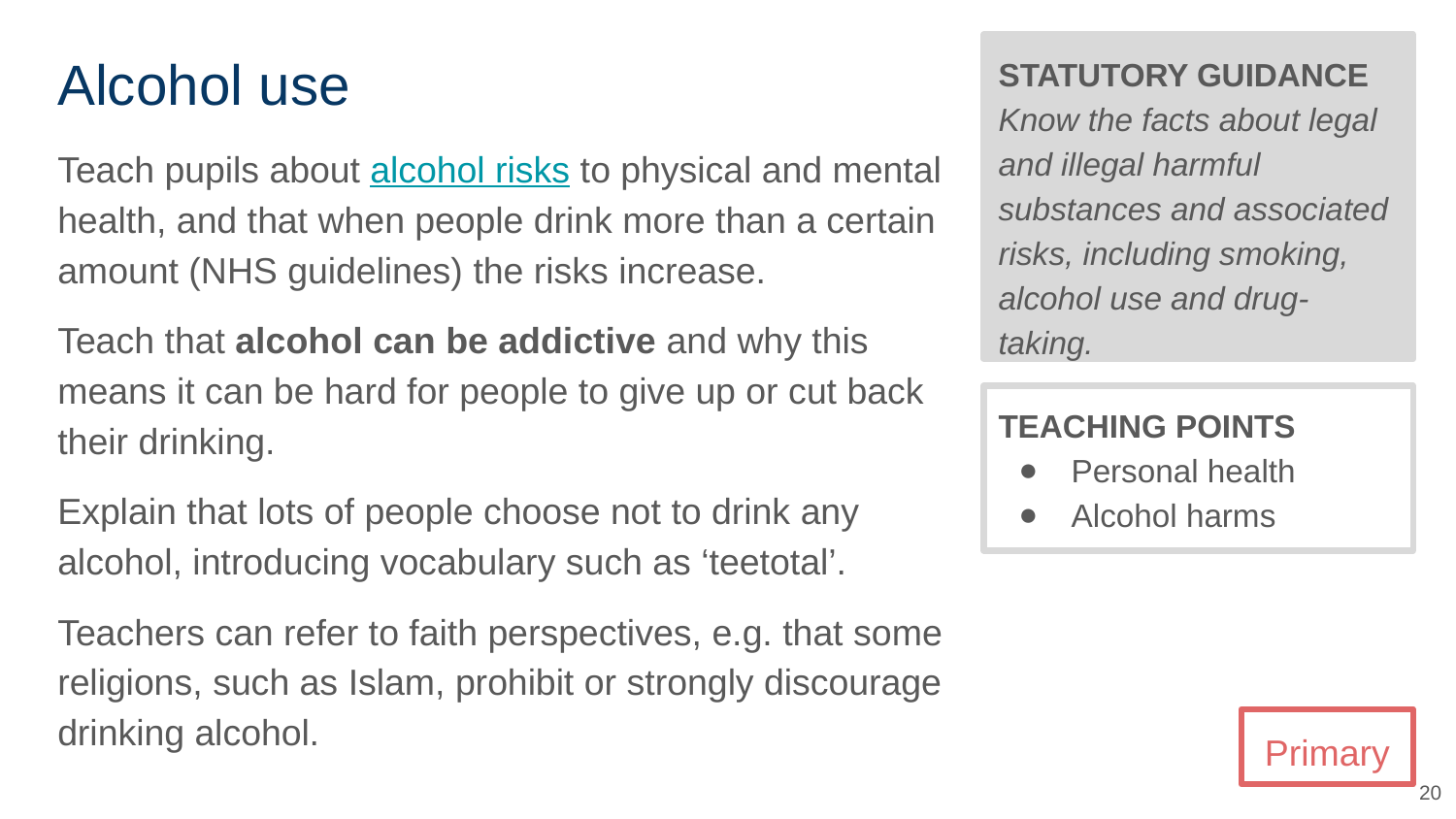

# Alcohol use
STATUTORY GUIDANCE
Know the facts about legal and illegal harmful substances and associated risks, including smoking, alcohol use and drug-taking.

Teach pupils about alcohol risks to physical and mental health, and that when people drink more than a certain amount (NHS guidelines) the risks increase.
Teach that alcohol can be addictive and why this means it can be hard for people to give up or cut back their drinking.
Explain that lots of people choose not to drink any alcohol, introducing vocabulary such as ‘teetotal’.
Teachers can refer to faith perspectives, e.g. that some religions, such as Islam, prohibit or strongly discourage drinking alcohol.

TEACHING POINTS
Personal health
Alcohol harms

Primary
20